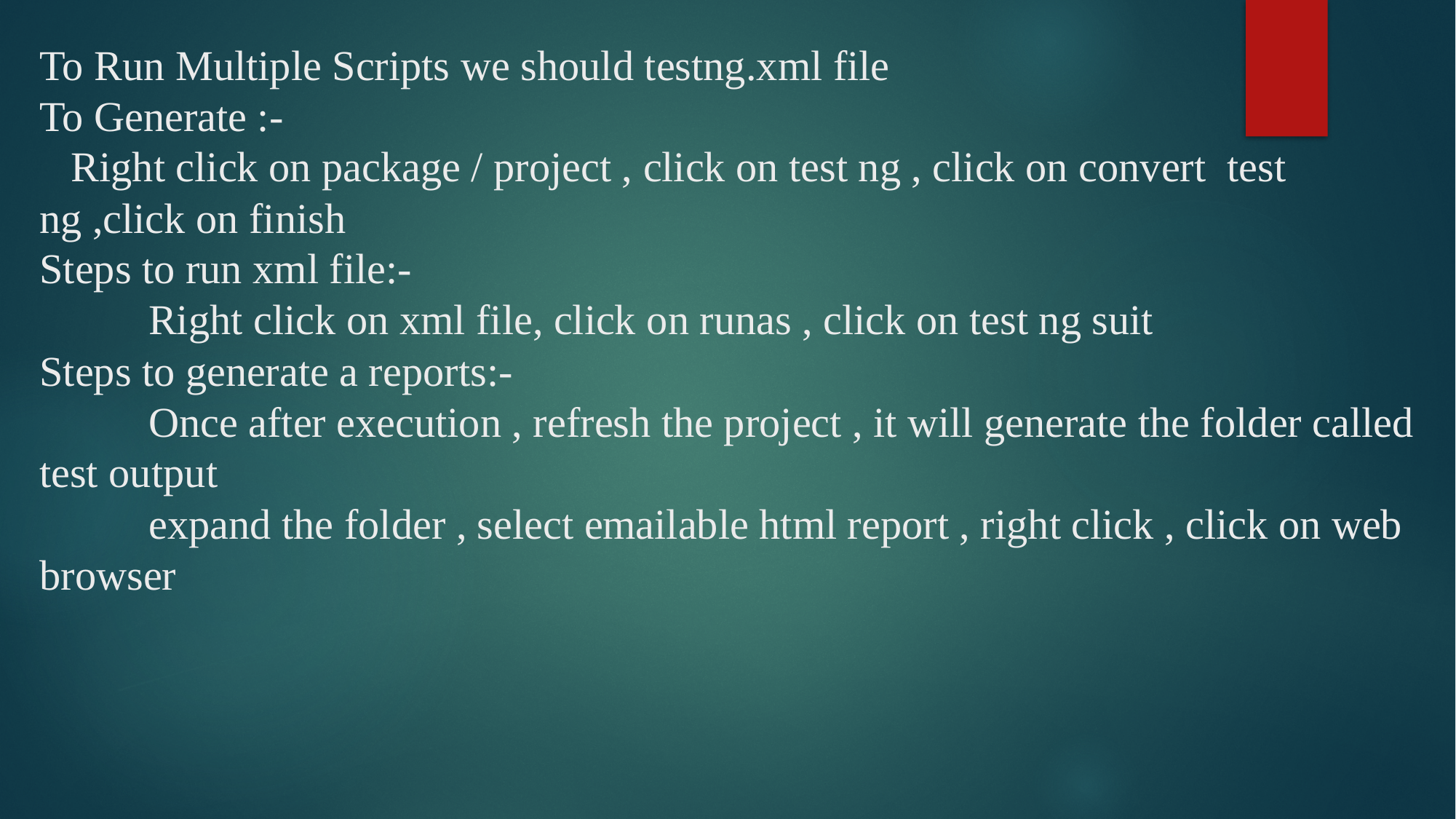

# To Run Multiple Scripts we should testng.xml file To Generate :- Right click on package / project , click on test ng , click on convert  test ng ,click on finish Steps to run xml file:- Right click on xml file, click on runas , click on test ng suit Steps to generate a reports:- Once after execution , refresh the project , it will generate the folder called test output expand the folder , select emailable html report , right click , click on web browser